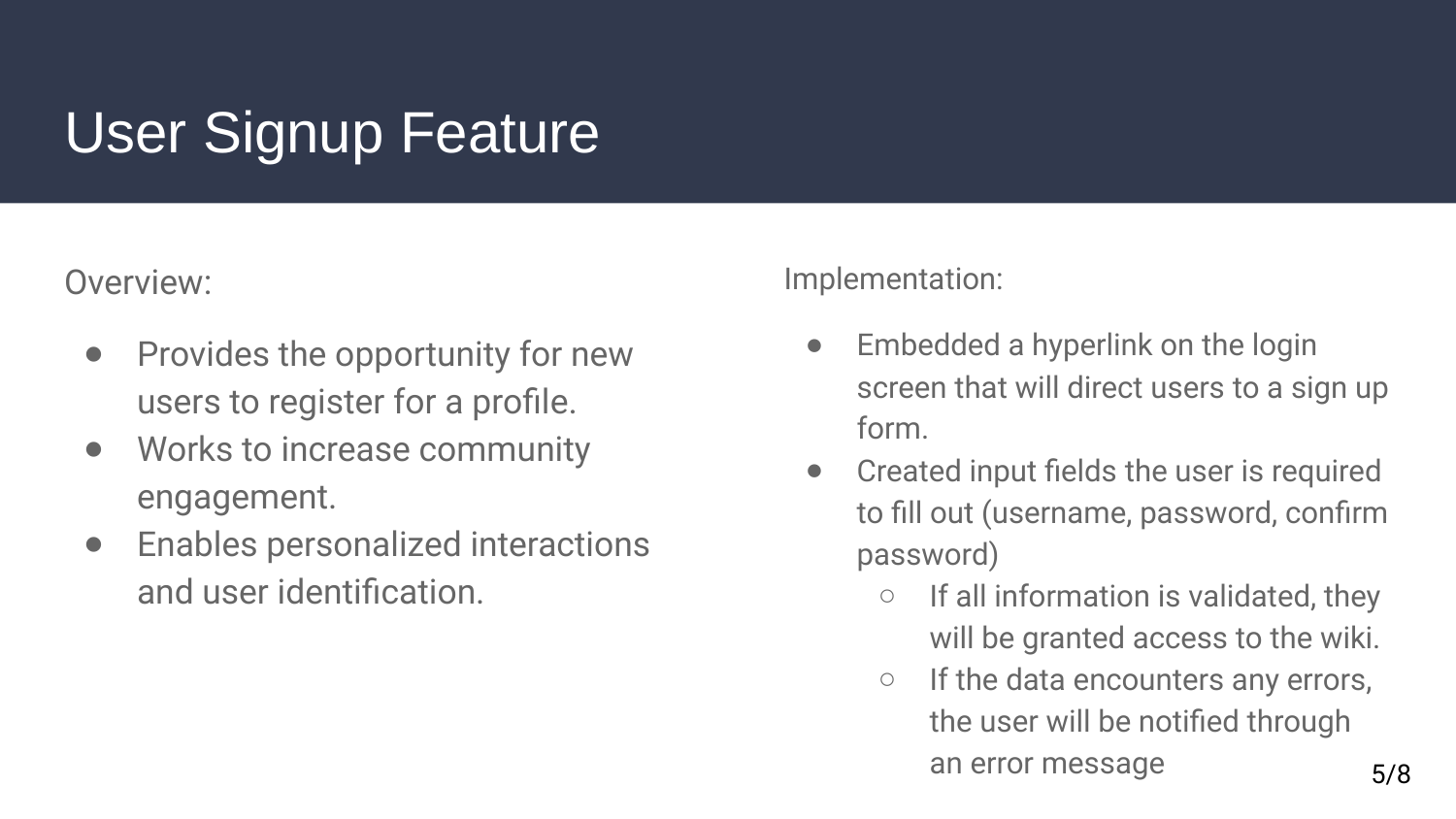

# User Signup Feature
Overview:
Provides the opportunity for new users to register for a profile.
Works to increase community engagement.
Enables personalized interactions and user identification.
Implementation:
Embedded a hyperlink on the login screen that will direct users to a sign up form.
Created input fields the user is required to fill out (username, password, confirm password)
If all information is validated, they will be granted access to the wiki.
If the data encounters any errors, the user will be notified through an error message
5/8